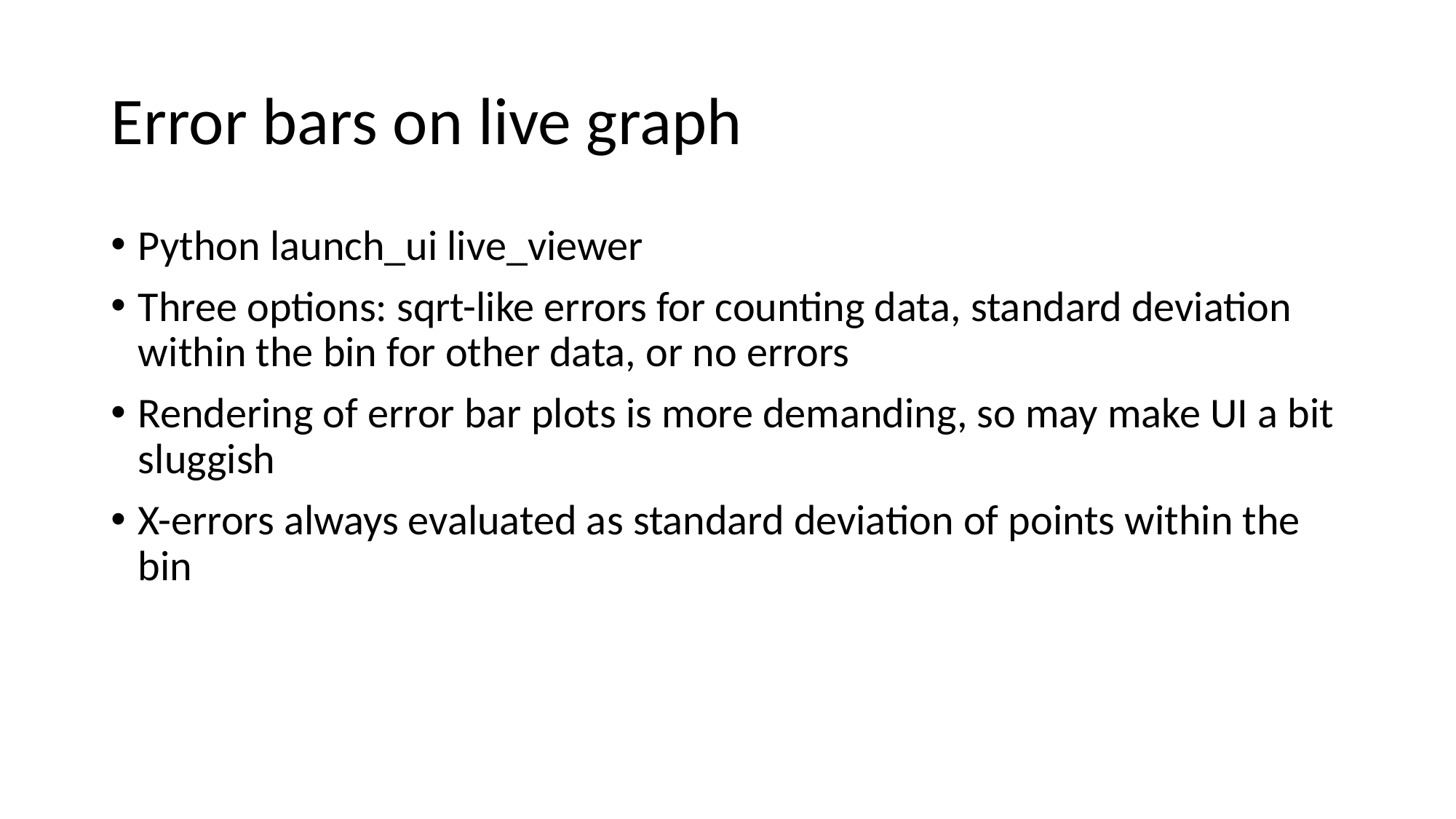

# Error bars on live graph
Python launch_ui live_viewer
Three options: sqrt-like errors for counting data, standard deviation within the bin for other data, or no errors
Rendering of error bar plots is more demanding, so may make UI a bit sluggish
X-errors always evaluated as standard deviation of points within the bin